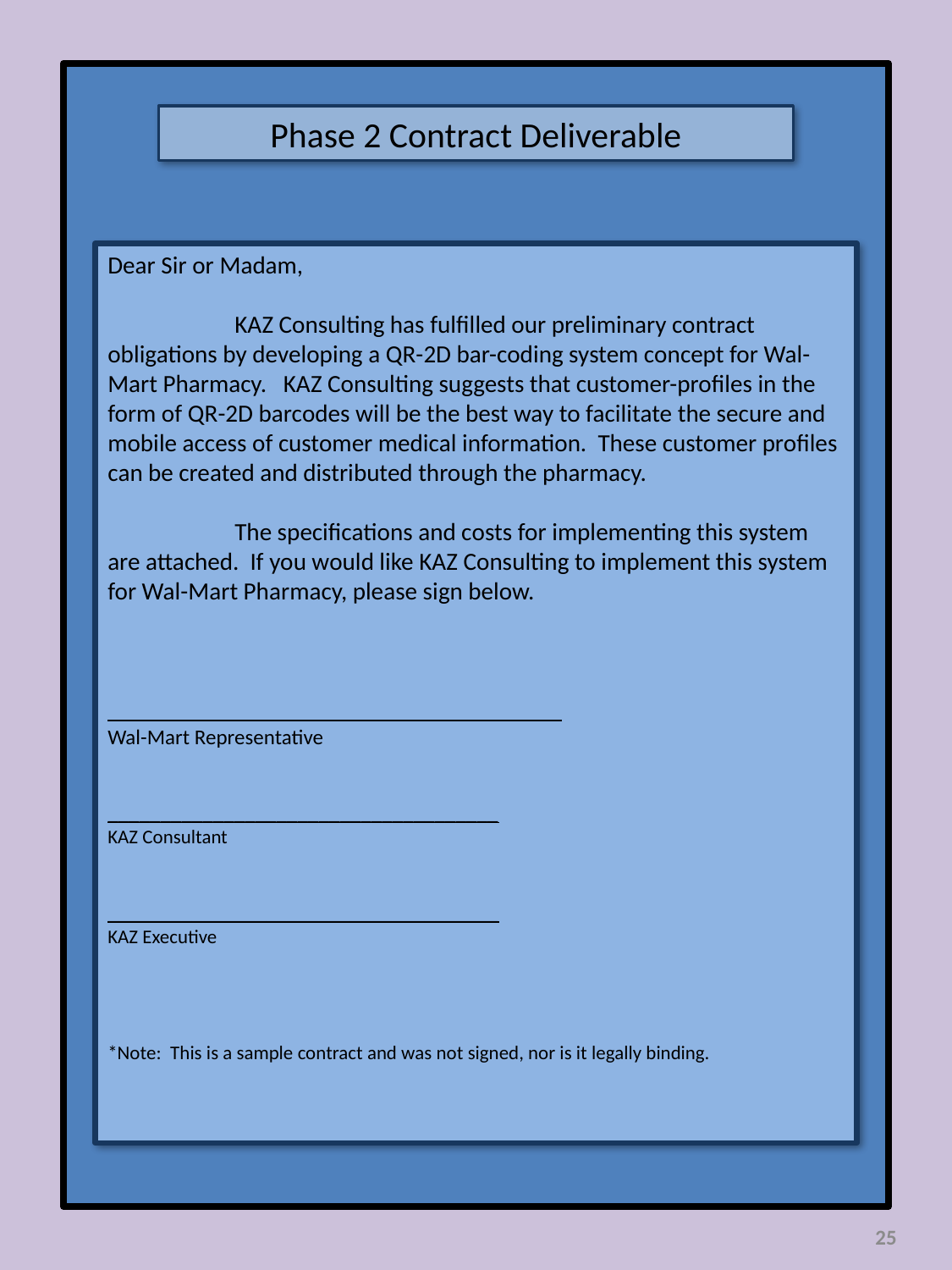

Phase 2 Contract Deliverable
Dear Sir or Madam,

	KAZ Consulting has fulfilled our preliminary contract obligations by developing a QR-2D bar-coding system concept for Wal-Mart Pharmacy.   KAZ Consulting suggests that customer-profiles in the form of QR-2D barcodes will be the best way to facilitate the secure and mobile access of customer medical information.  These customer profiles can be created and distributed through the pharmacy.

	The specifications and costs for implementing this system are attached.  If you would like KAZ Consulting to implement this system for Wal-Mart Pharmacy, please sign below.

_____________________________________
Wal-Mart Representative

_____________________________________
KAZ Consultant

_____________________________________
KAZ Executive

*Note:  This is a sample contract and was not signed, nor is it legally binding.

25